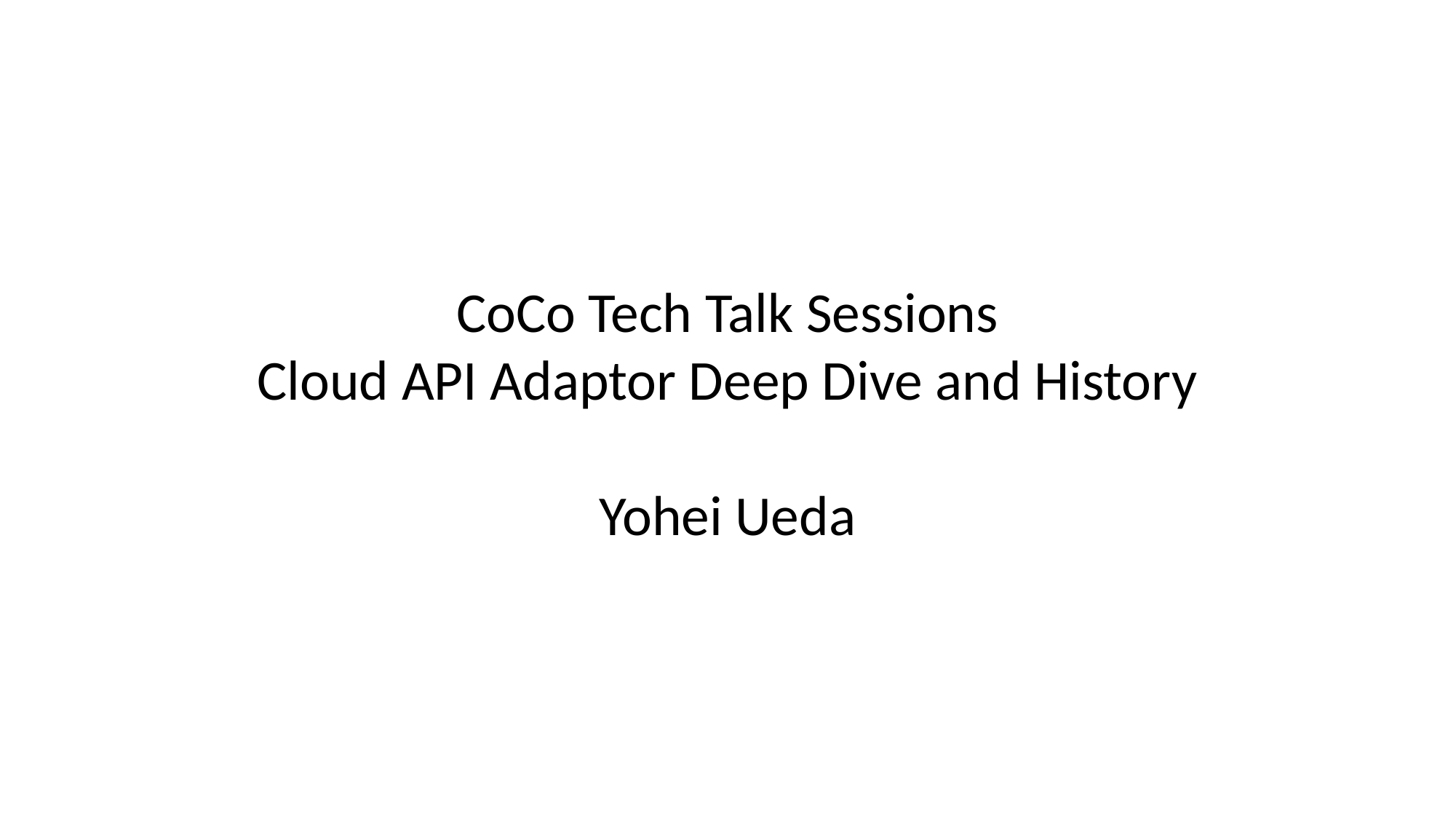

# CoCo Tech Talk Sessions Cloud API Adaptor Deep Dive and History Yohei Ueda